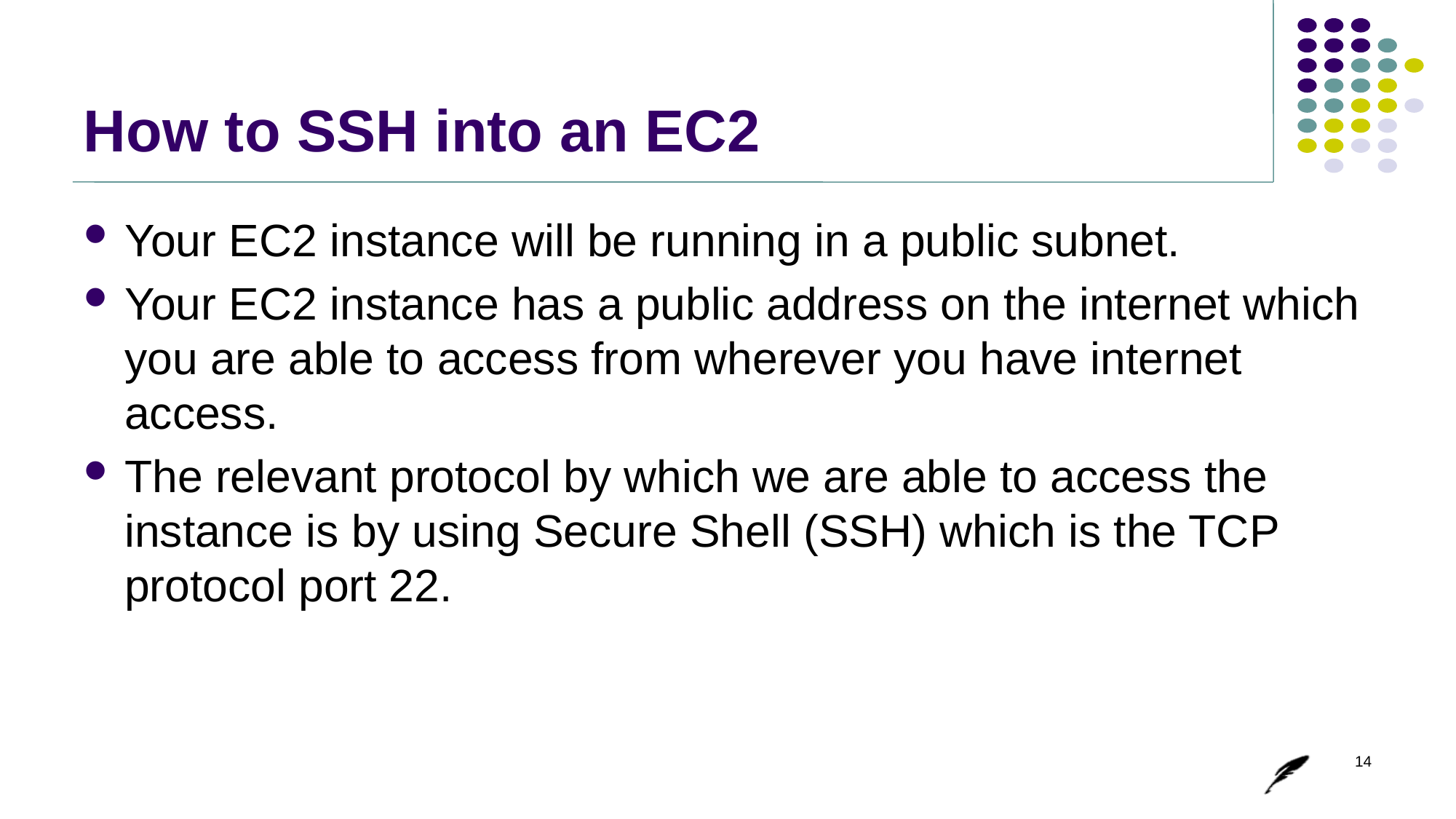

# How to SSH into an EC2
Your EC2 instance will be running in a public subnet.
Your EC2 instance has a public address on the internet which you are able to access from wherever you have internet access.
The relevant protocol by which we are able to access the instance is by using Secure Shell (SSH) which is the TCP protocol port 22.
14